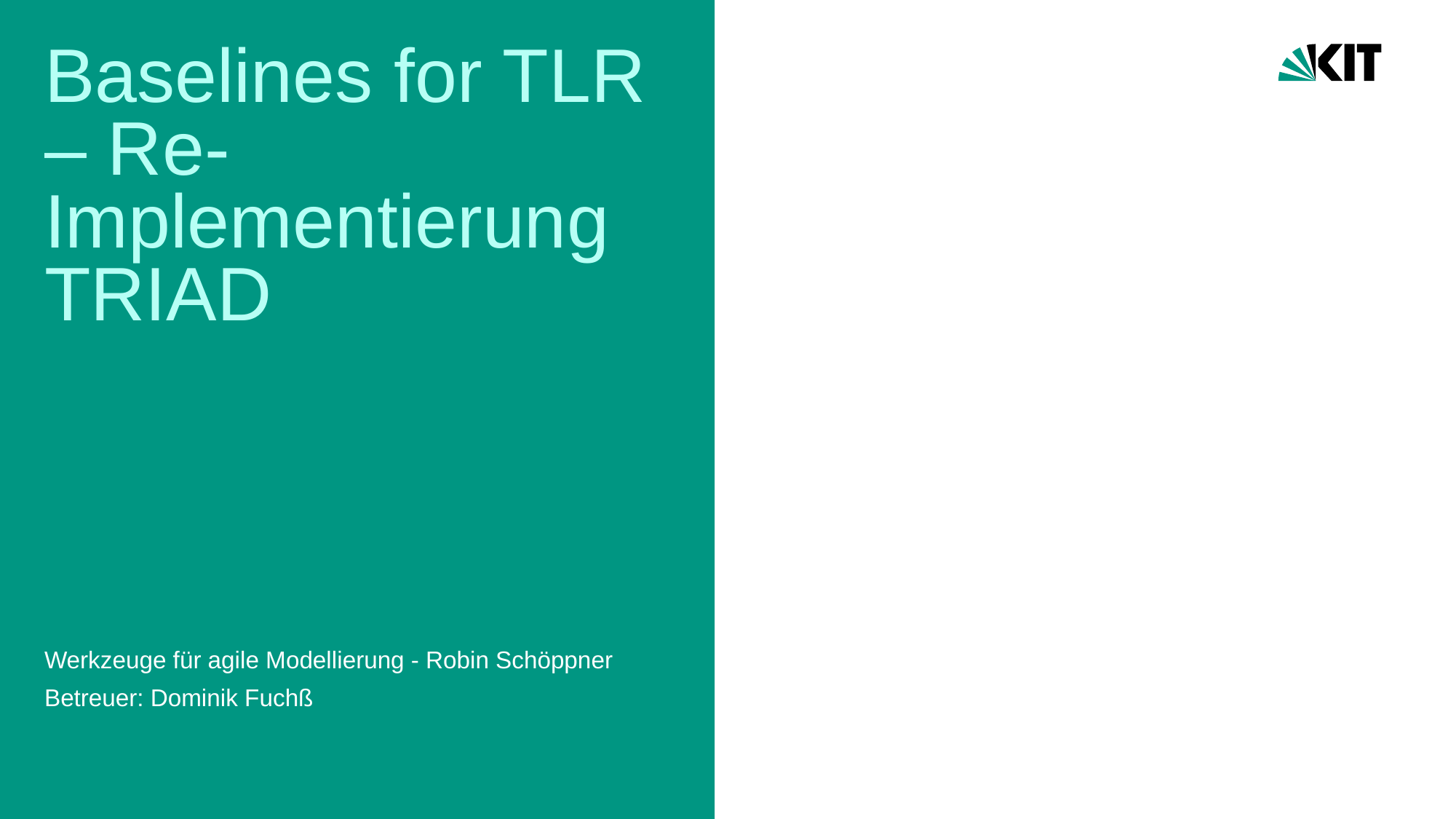

# Baselines for TLR – Re-Implementierung TRIAD
Werkzeuge für agile Modellierung - Robin Schöppner
Betreuer: Dominik Fuchß

22/09/2025
Name - Title of Presentation
1